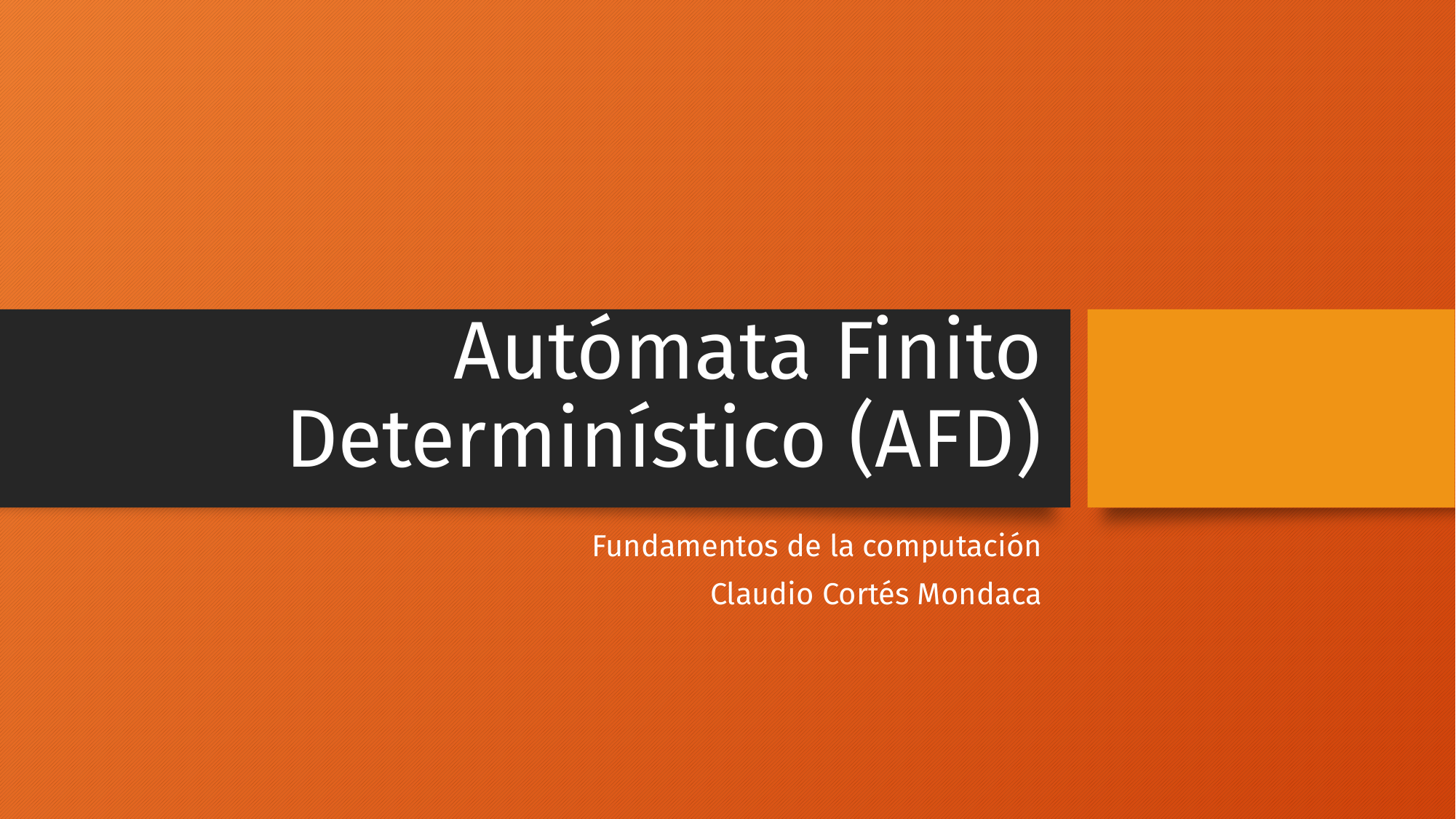

# Autómata Finito Determinístico (AFD)
Fundamentos de la computación
Claudio Cortés Mondaca